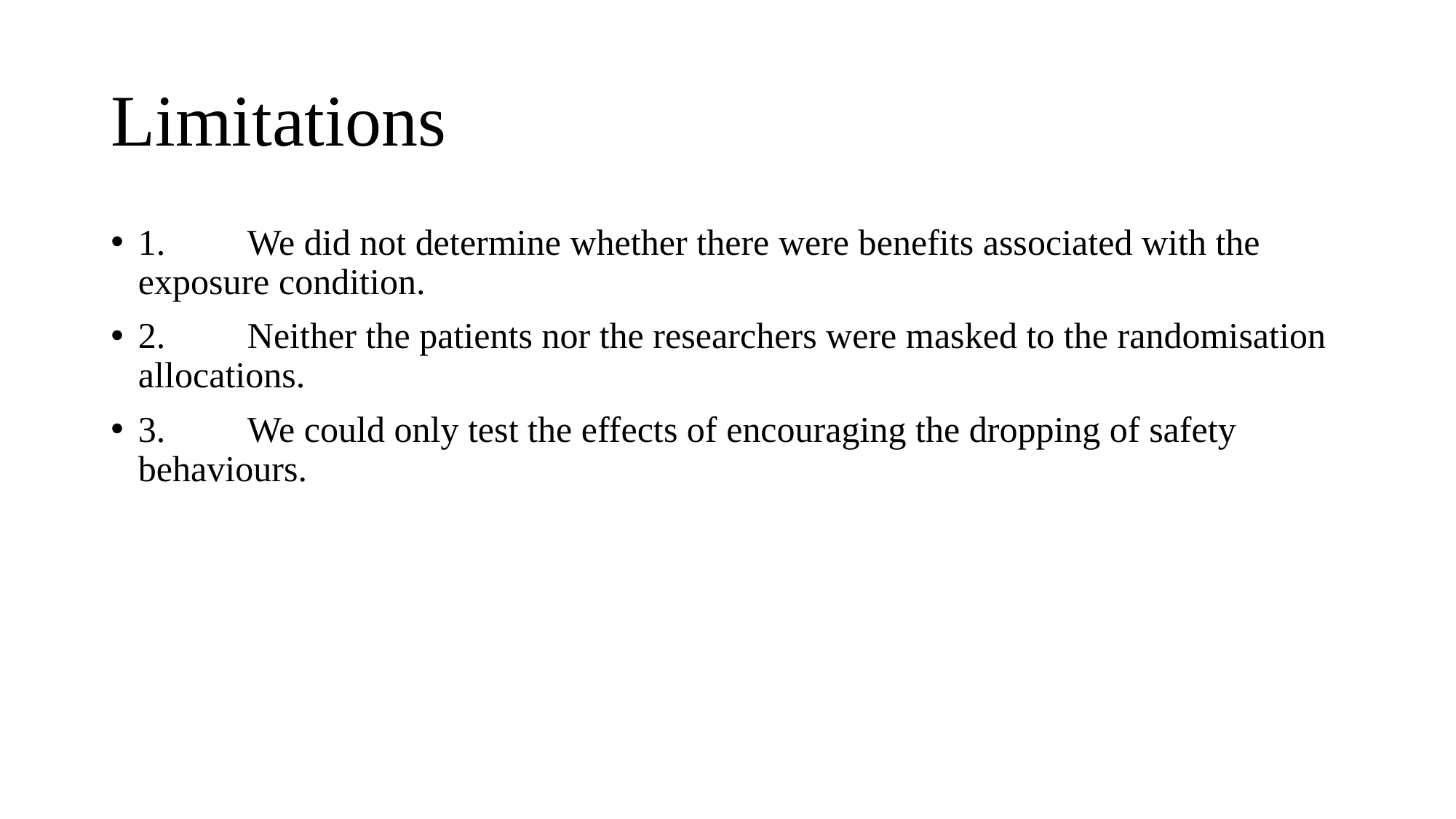

# Limitations
1.	We did not determine whether there were benefits associated with the exposure condition.
2.	Neither the patients nor the researchers were masked to the randomisation allocations.
3.	We could only test the effects of encouraging the dropping of safety behaviours.